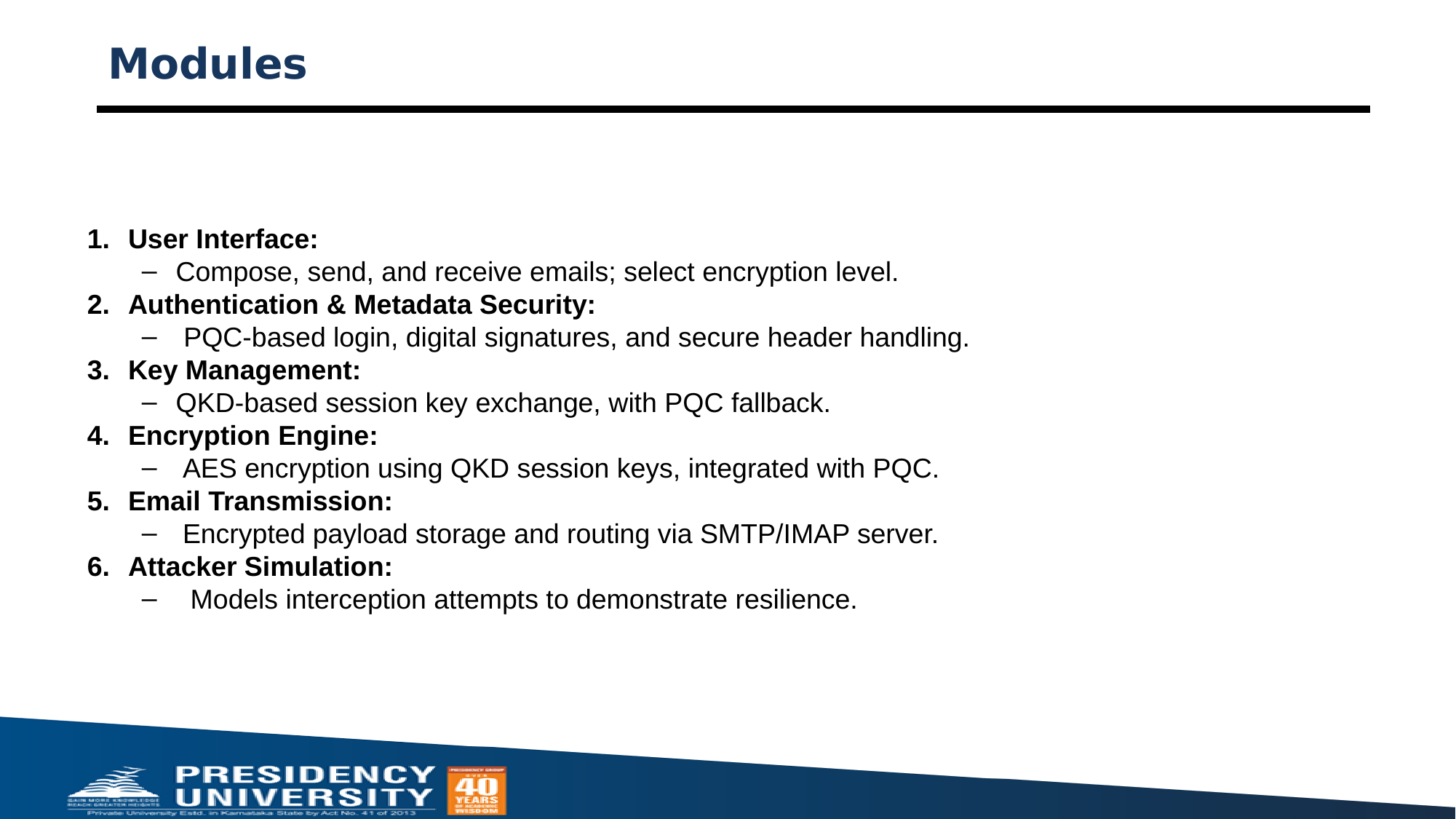

# Modules
User Interface:
Compose, send, and receive emails; select encryption level.
Authentication & Metadata Security:
 PQC-based login, digital signatures, and secure header handling.
Key Management:
QKD-based session key exchange, with PQC fallback.
Encryption Engine:
AES encryption using QKD session keys, integrated with PQC.
Email Transmission:
Encrypted payload storage and routing via SMTP/IMAP server.
Attacker Simulation:
 Models interception attempts to demonstrate resilience.